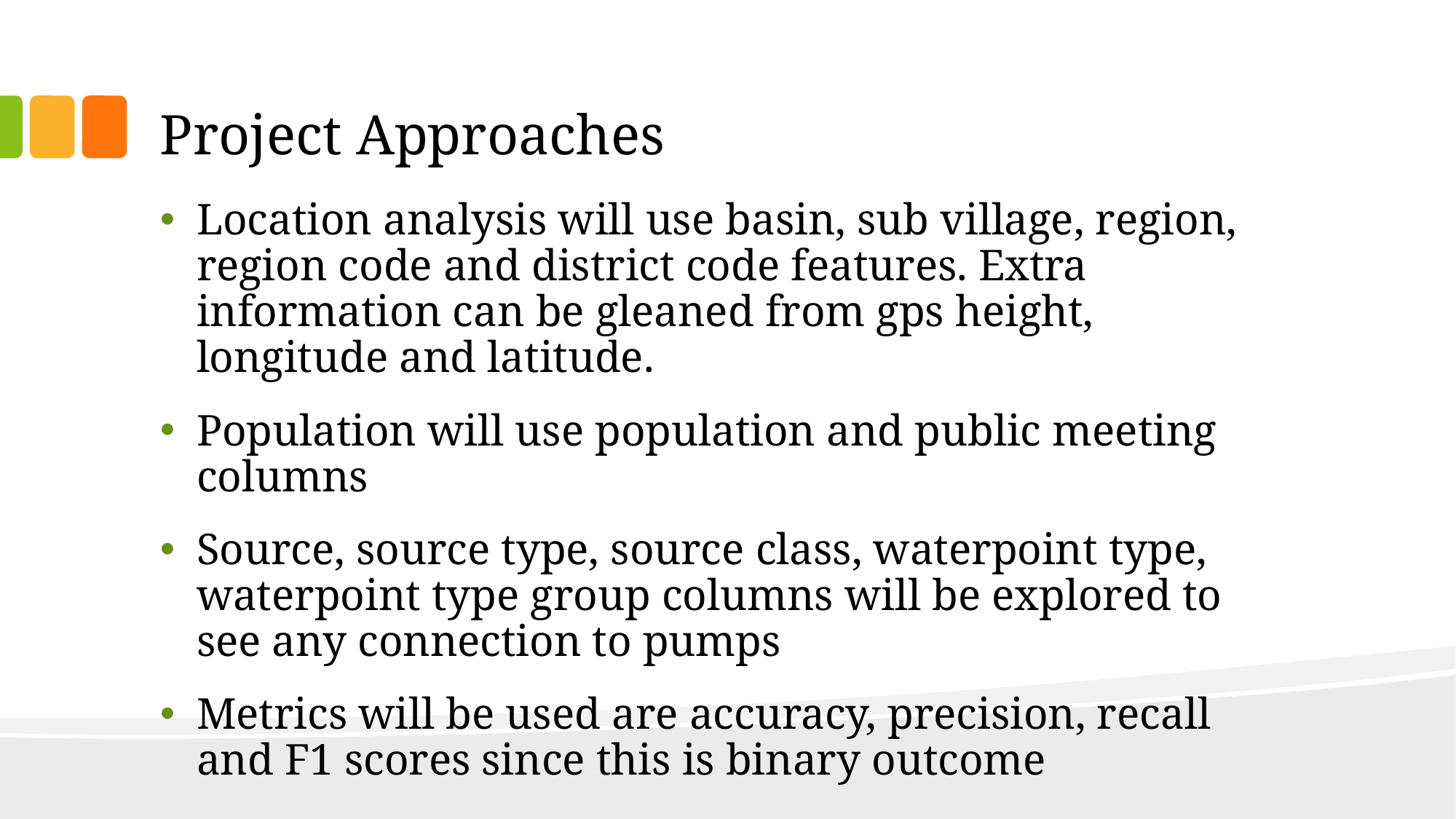

# Project Approaches
Location analysis will use basin, sub village, region, region code and district code features. Extra information can be gleaned from gps height, longitude and latitude.
Population will use population and public meeting columns
Source, source type, source class, waterpoint type, waterpoint type group columns will be explored to see any connection to pumps
Metrics will be used are accuracy, precision, recall and F1 scores since this is binary outcome